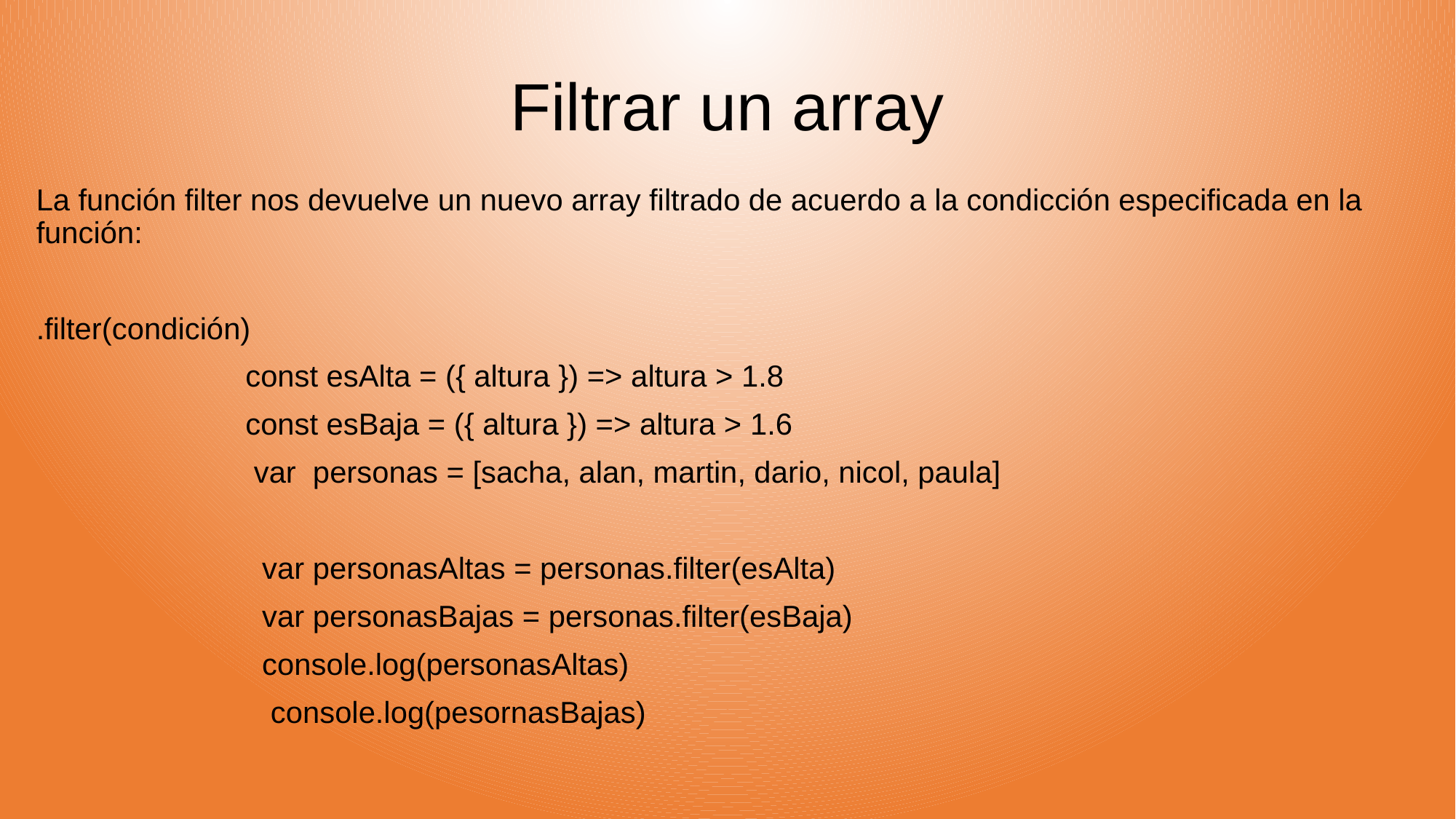

# Filtrar un array
La función filter nos devuelve un nuevo array filtrado de acuerdo a la condicción especificada en la función:

.filter(condición)
                         const esAlta = ({ altura }) => altura > 1.8
                         const esBaja = ({ altura }) => altura > 1.6
                          var  personas = [sacha, alan, martin, dario, nicol, paula]

                           var personasAltas = personas.filter(esAlta)
                           var personasBajas = personas.filter(esBaja)
                           console.log(personasAltas)
                            console.log(pesornasBajas)